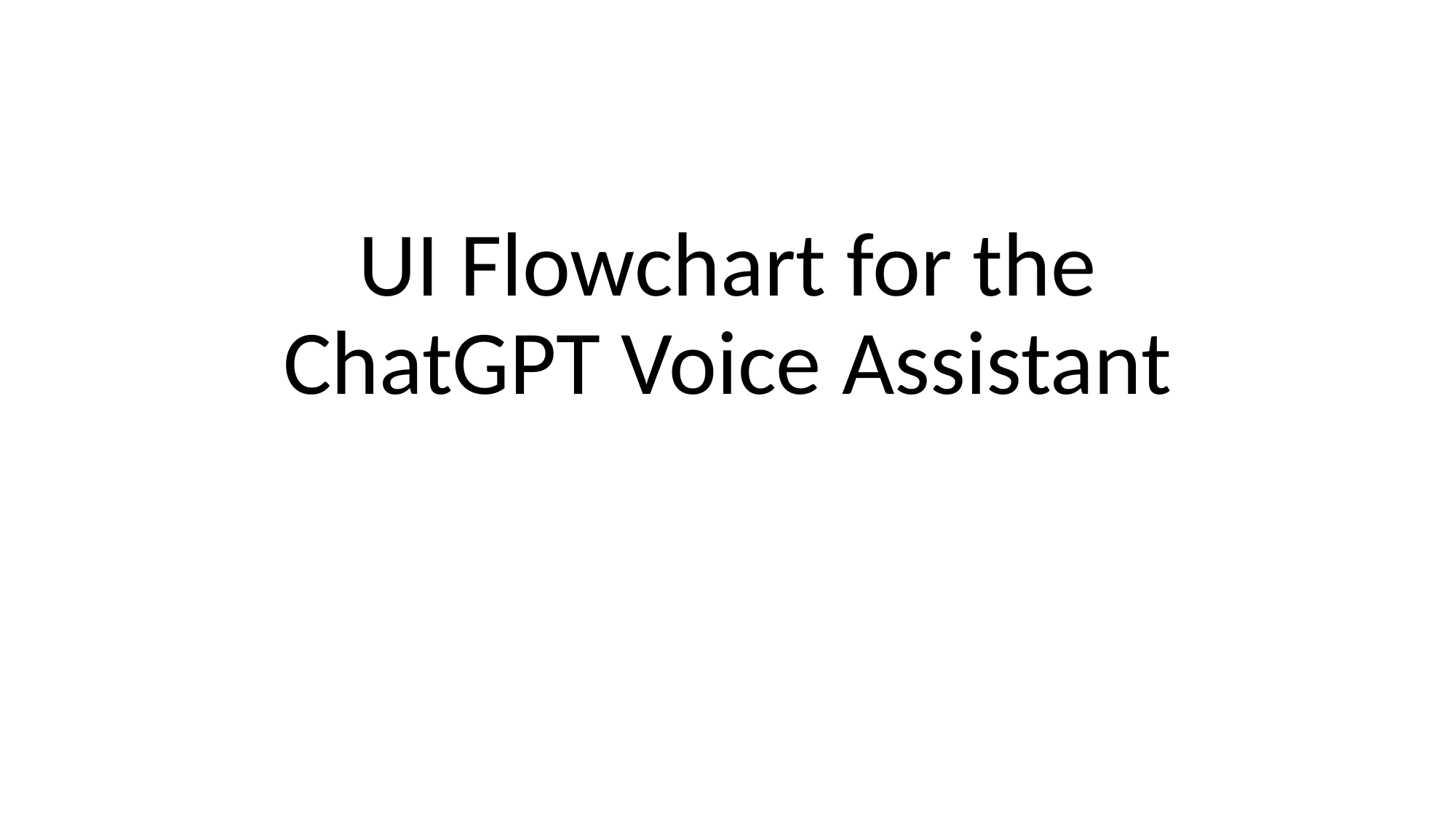

# UI Flowchart for the ChatGPT Voice Assistant